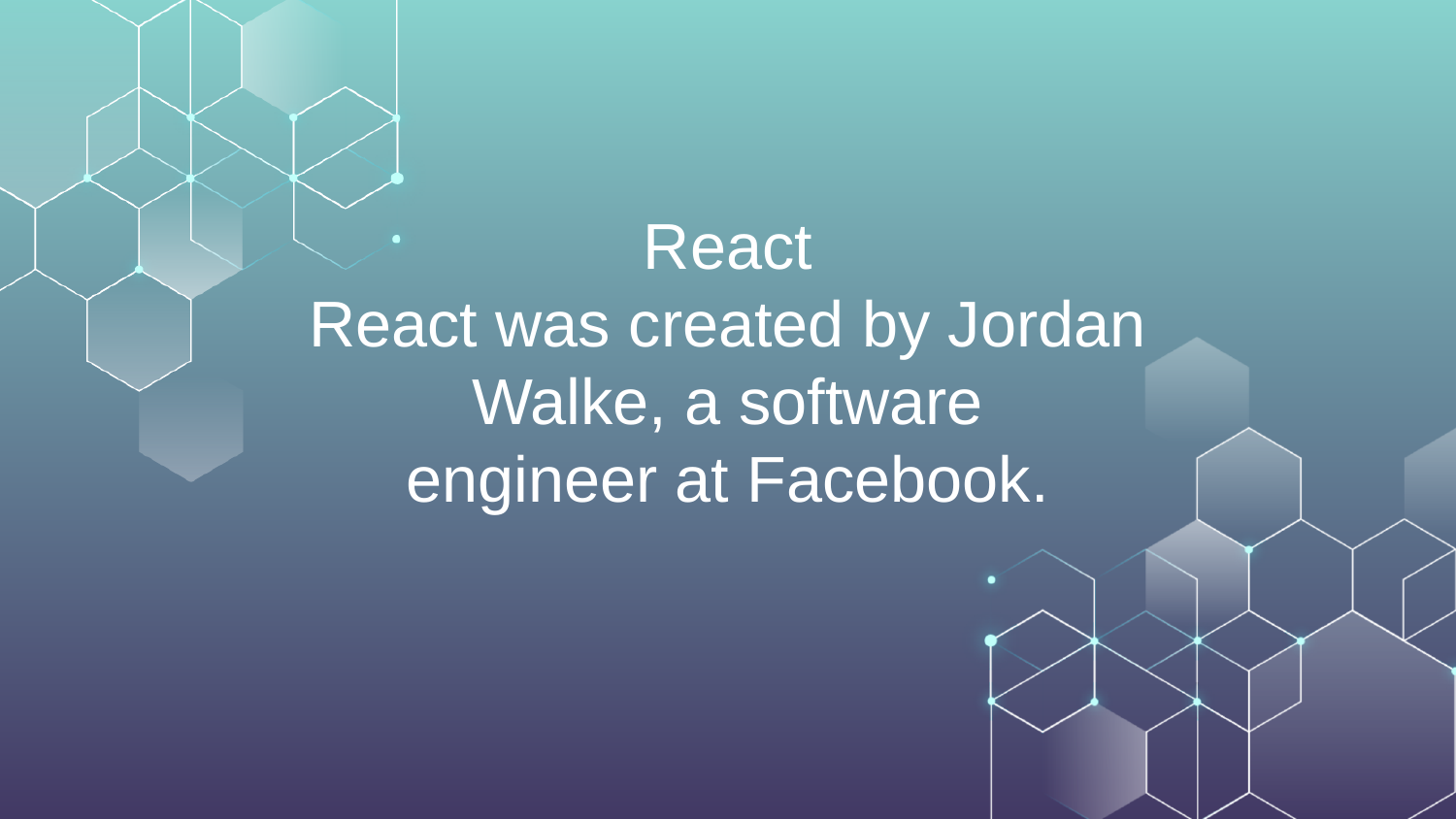

# React React was created by Jordan Walke, a software engineer at Facebook.